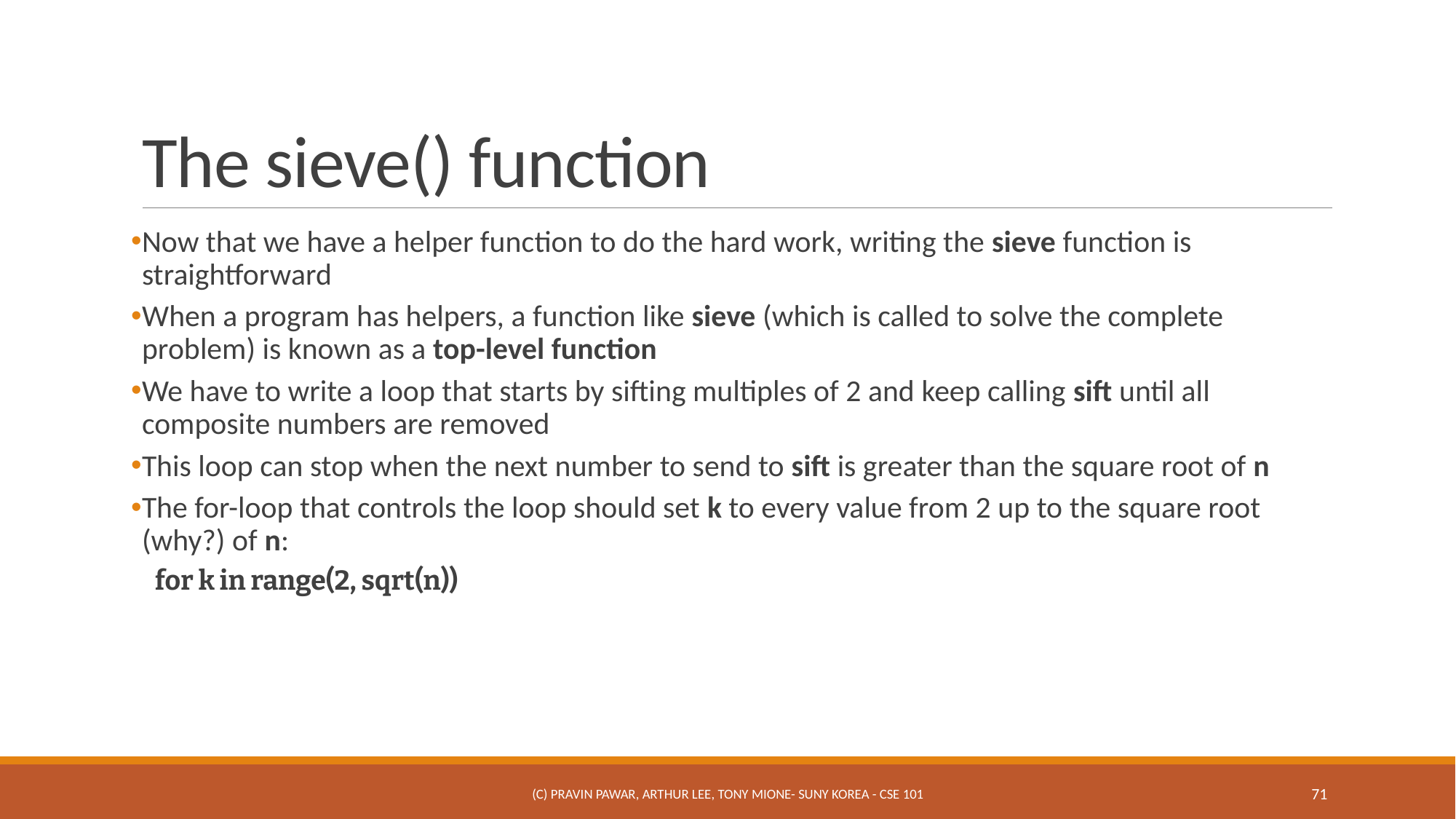

# The sieve() function
Now that we have a helper function to do the hard work, writing the sieve function is straightforward
When a program has helpers, a function like sieve (which is called to solve the complete problem) is known as a top-level function
We have to write a loop that starts by sifting multiples of 2 and keep calling sift until all composite numbers are removed
This loop can stop when the next number to send to sift is greater than the square root of n
The for-loop that controls the loop should set k to every value from 2 up to the square root (why?) of n:
for k in range(2, sqrt(n))

(c) Pravin Pawar, Arthur Lee, Tony Mione- SUNY Korea - CSE 101
71